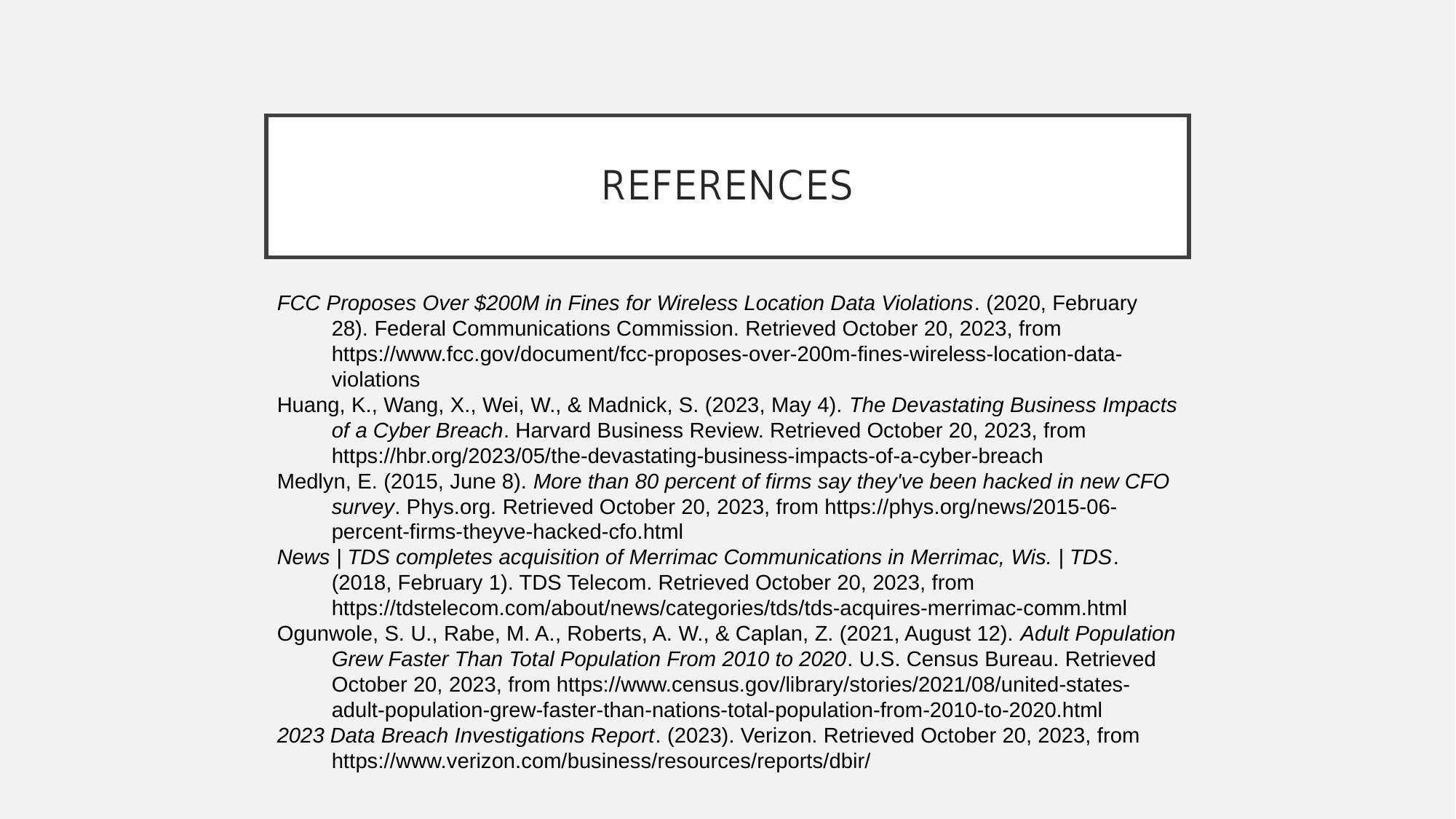

# References
FCC Proposes Over $200M in Fines for Wireless Location Data Violations. (2020, February 28). Federal Communications Commission. Retrieved October 20, 2023, from https://www.fcc.gov/document/fcc-proposes-over-200m-fines-wireless-location-data-violations
Huang, K., Wang, X., Wei, W., & Madnick, S. (2023, May 4). The Devastating Business Impacts of a Cyber Breach. Harvard Business Review. Retrieved October 20, 2023, from https://hbr.org/2023/05/the-devastating-business-impacts-of-a-cyber-breach
Medlyn, E. (2015, June 8). More than 80 percent of firms say they've been hacked in new CFO survey. Phys.org. Retrieved October 20, 2023, from https://phys.org/news/2015-06-percent-firms-theyve-hacked-cfo.html
News | TDS completes acquisition of Merrimac Communications in Merrimac, Wis. | TDS. (2018, February 1). TDS Telecom. Retrieved October 20, 2023, from https://tdstelecom.com/about/news/categories/tds/tds-acquires-merrimac-comm.html
Ogunwole, S. U., Rabe, M. A., Roberts, A. W., & Caplan, Z. (2021, August 12). Adult Population Grew Faster Than Total Population From 2010 to 2020. U.S. Census Bureau. Retrieved October 20, 2023, from https://www.census.gov/library/stories/2021/08/united-states-adult-population-grew-faster-than-nations-total-population-from-2010-to-2020.html
2023 Data Breach Investigations Report. (2023). Verizon. Retrieved October 20, 2023, from https://www.verizon.com/business/resources/reports/dbir/